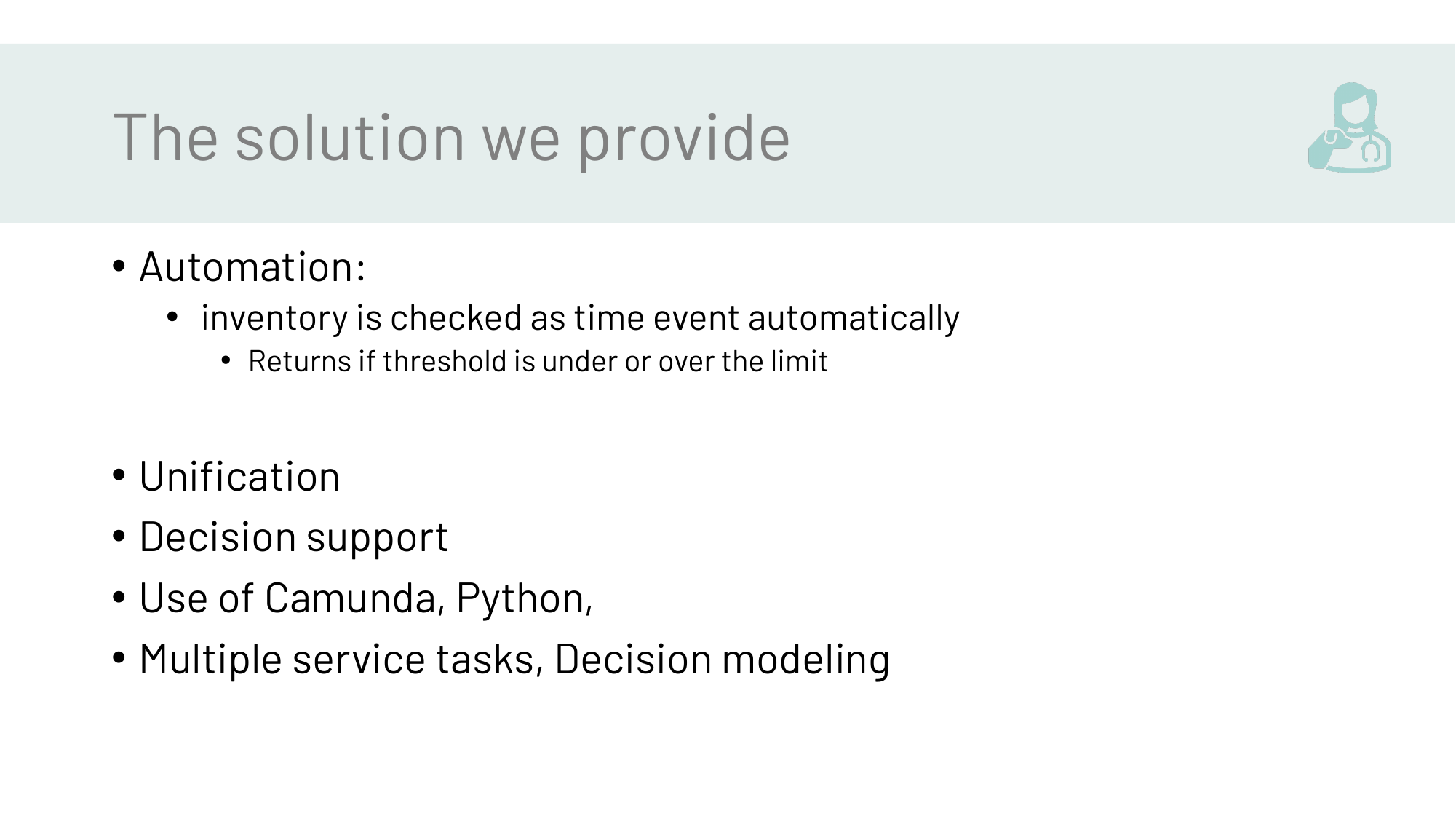

# The solution we provide
Automation:
 inventory is checked as time event automatically
Returns if threshold is under or over the limit

Unification
Decision support
Use of Camunda, Python,
Multiple service tasks, Decision modeling